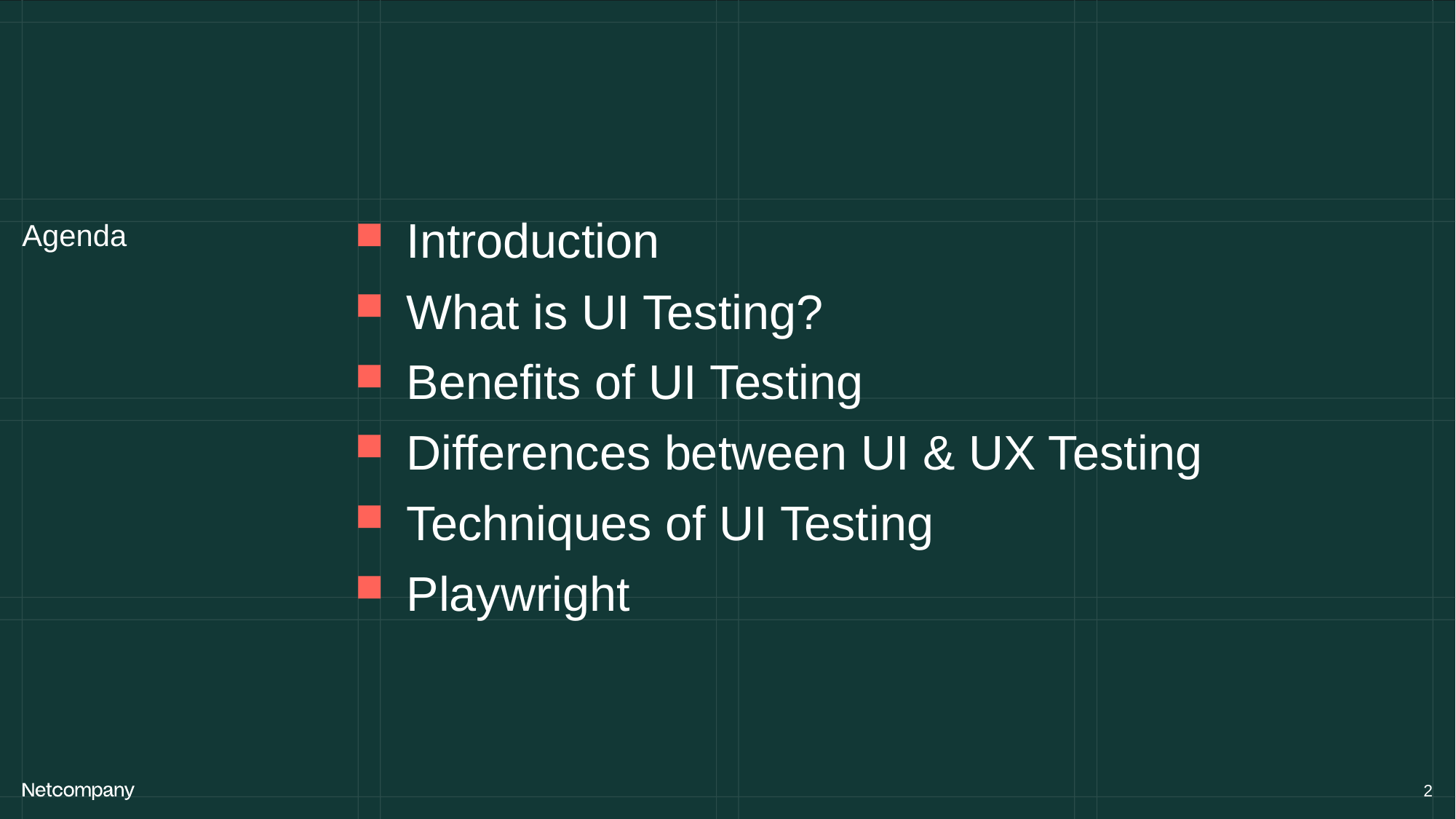

Introduction
What is UI Testing?
Benefits of UI Testing
Differences between UI & UX Testing
Techniques of UI Testing
Playwright
2
21 June, 2023